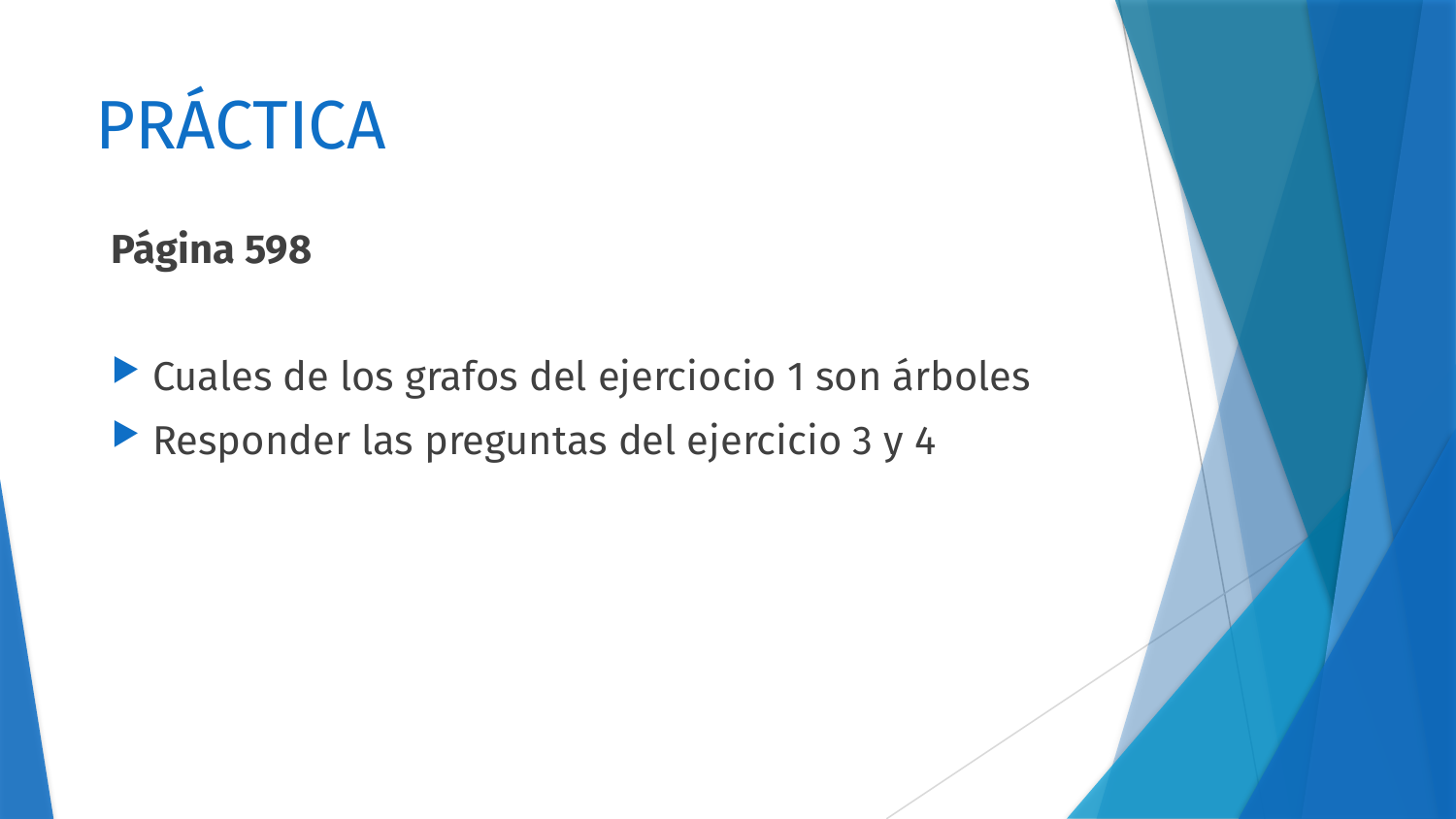

# PRÁCTICA
Página 598

Cuales de los grafos del ejerciocio 1 son árboles
Responder las preguntas del ejercicio 3 y 4